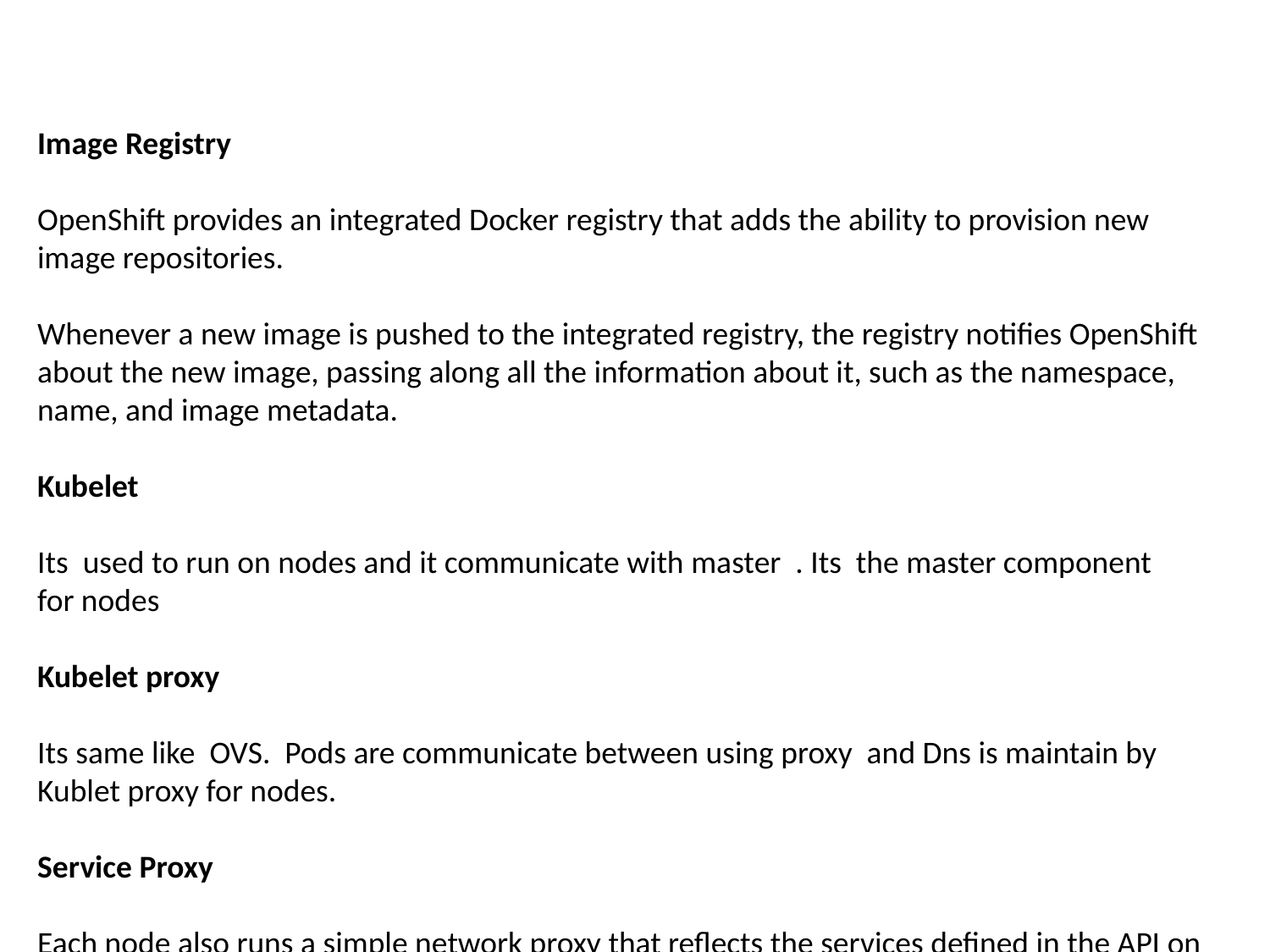

Image Registry

OpenShift provides an integrated Docker registry that adds the ability to provision new image repositories.

Whenever a new image is pushed to the integrated registry, the registry notifies OpenShift about the new image, passing along all the information about it, such as the namespace, name, and image metadata.

Kubelet

Its  used to run on nodes and it communicate with master  . Its  the master component  for nodes

Kubelet proxy

Its same like  OVS.  Pods are communicate between using proxy  and Dns is maintain by Kublet proxy for nodes.

Service Proxy

Each node also runs a simple network proxy that reflects the services defined in the API on that node. This allows the node to do simple TCP and UDP stream forwarding across a set of back ends.